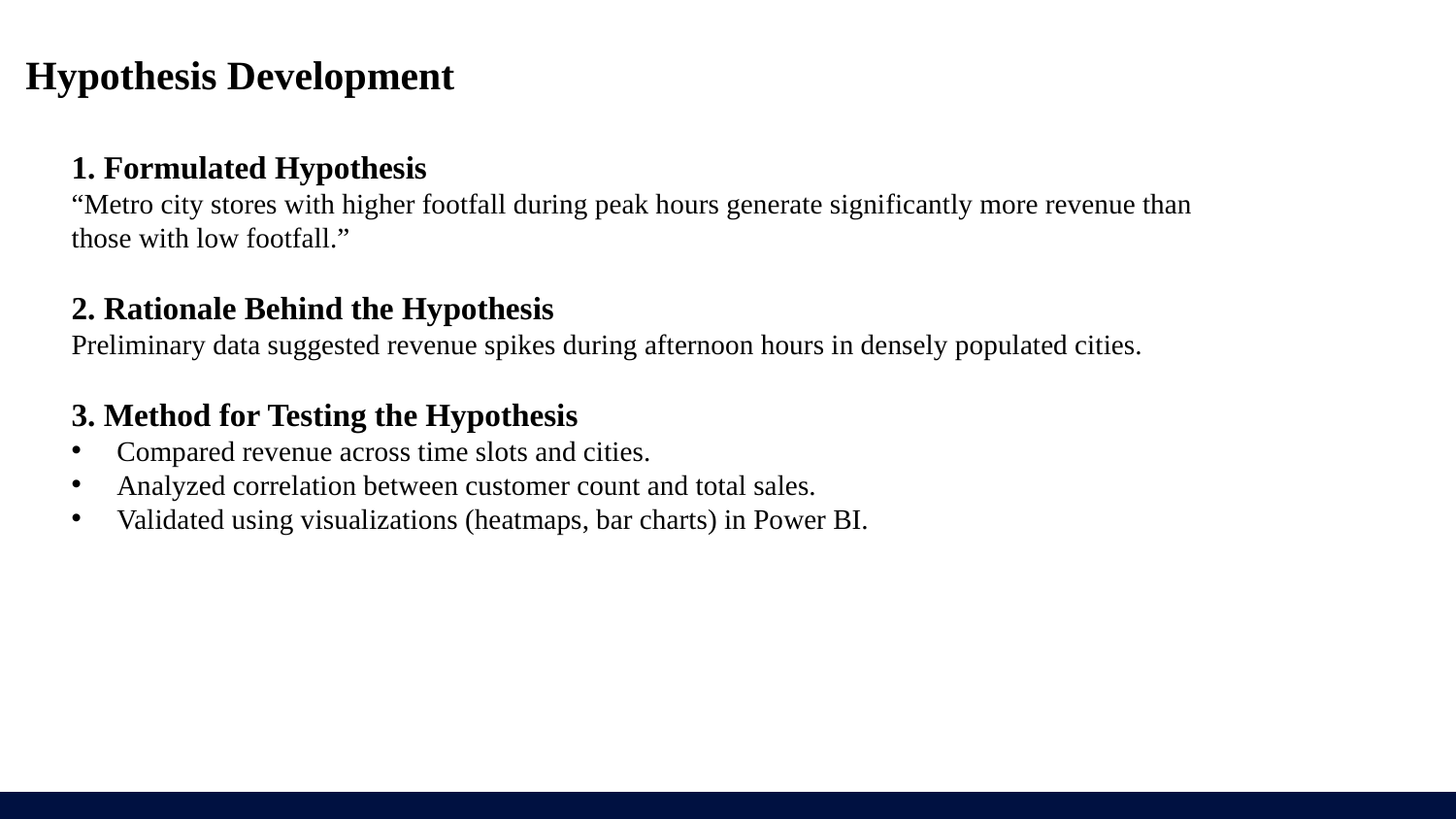

Hypothesis Development
1. Formulated Hypothesis
“Metro city stores with higher footfall during peak hours generate significantly more revenue than those with low footfall.”

2. Rationale Behind the Hypothesis
Preliminary data suggested revenue spikes during afternoon hours in densely populated cities.

3. Method for Testing the Hypothesis
Compared revenue across time slots and cities.
Analyzed correlation between customer count and total sales.
Validated using visualizations (heatmaps, bar charts) in Power BI.